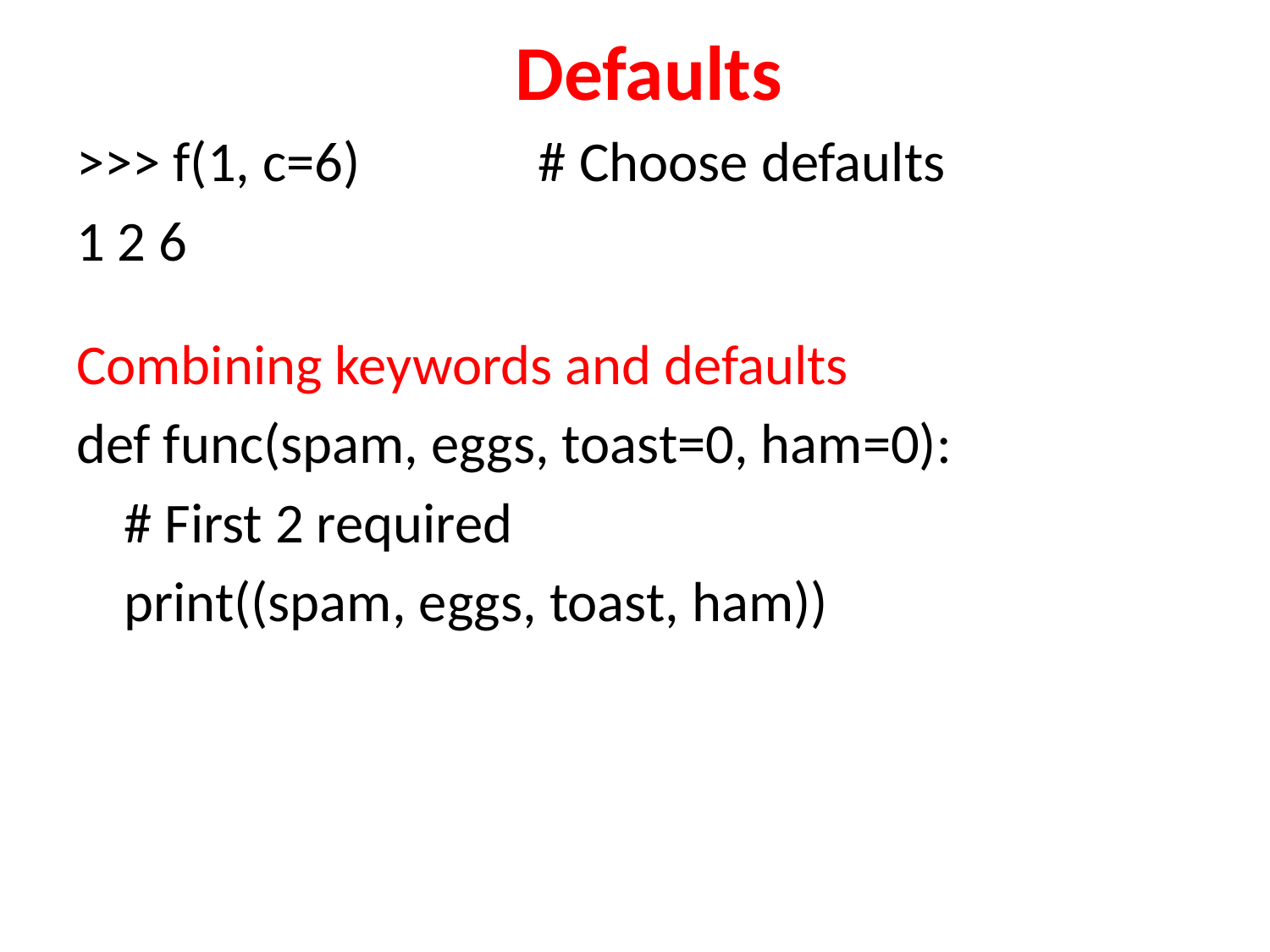

# Defaults
>>> f(1, c=6)              # Choose defaults
1 2 6

Combining keywords and defaults
def func(spam, eggs, toast=0, ham=0):
	# First 2 required
	print((spam, eggs, toast, ham))